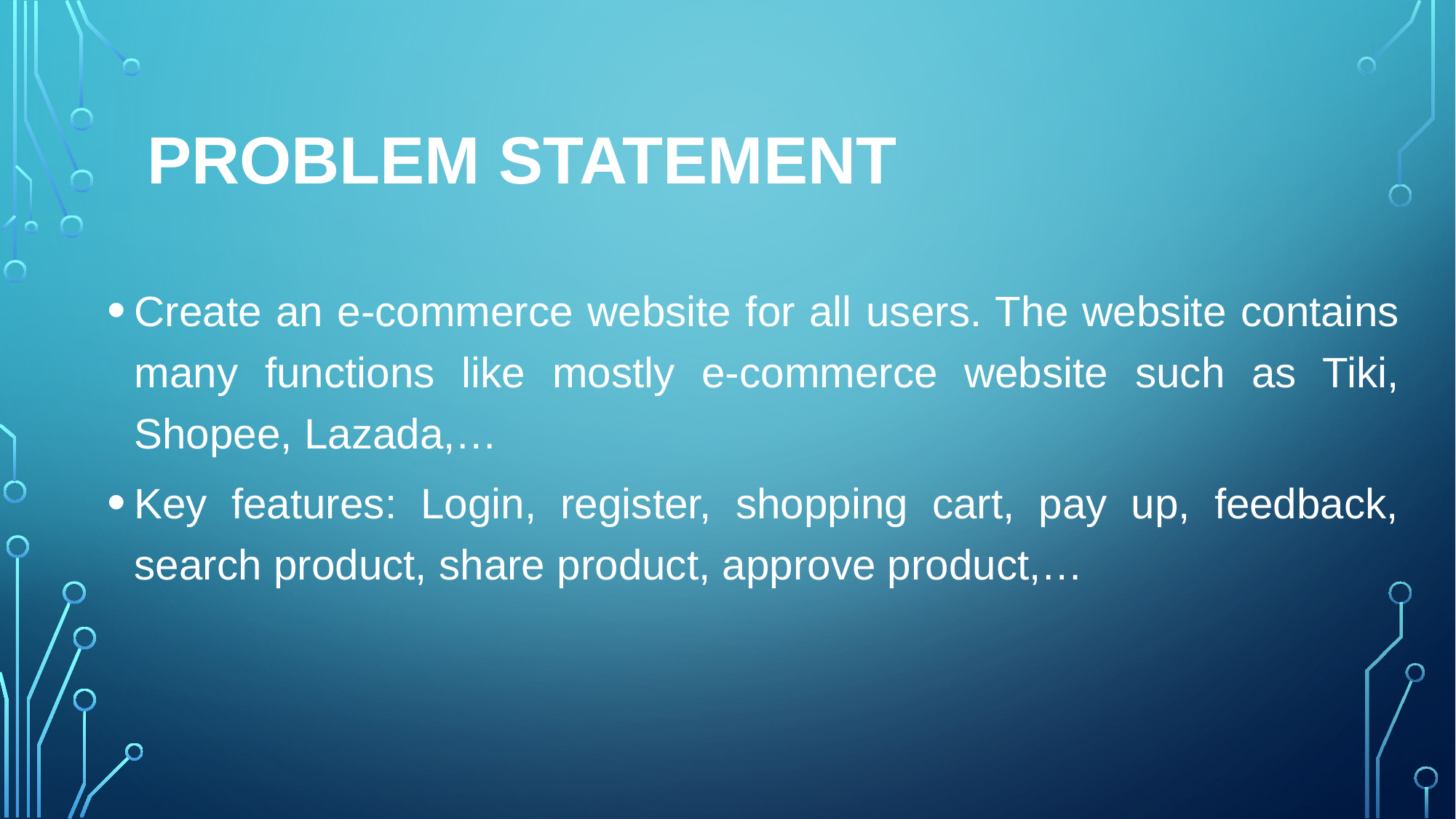

# PROBLEM STATEMENT
Create an e-commerce website for all users. The website contains many functions like mostly e-commerce website such as Tiki, Shopee, Lazada,…
Key features: Login, register, shopping cart, pay up, feedback, search product, share product, approve product,…